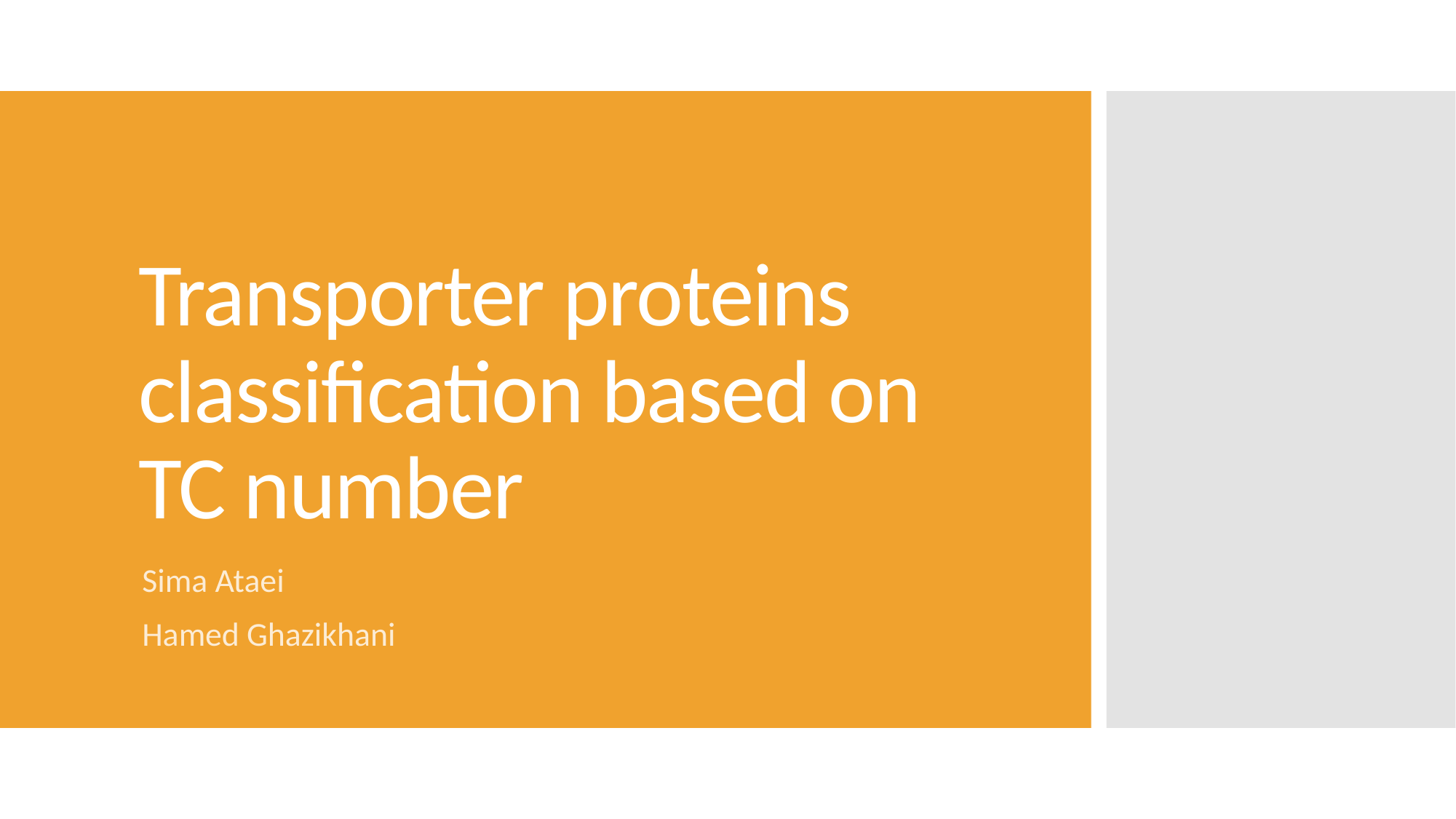

# Transporter proteins classification based on TC number
Sima Ataei
Hamed Ghazikhani